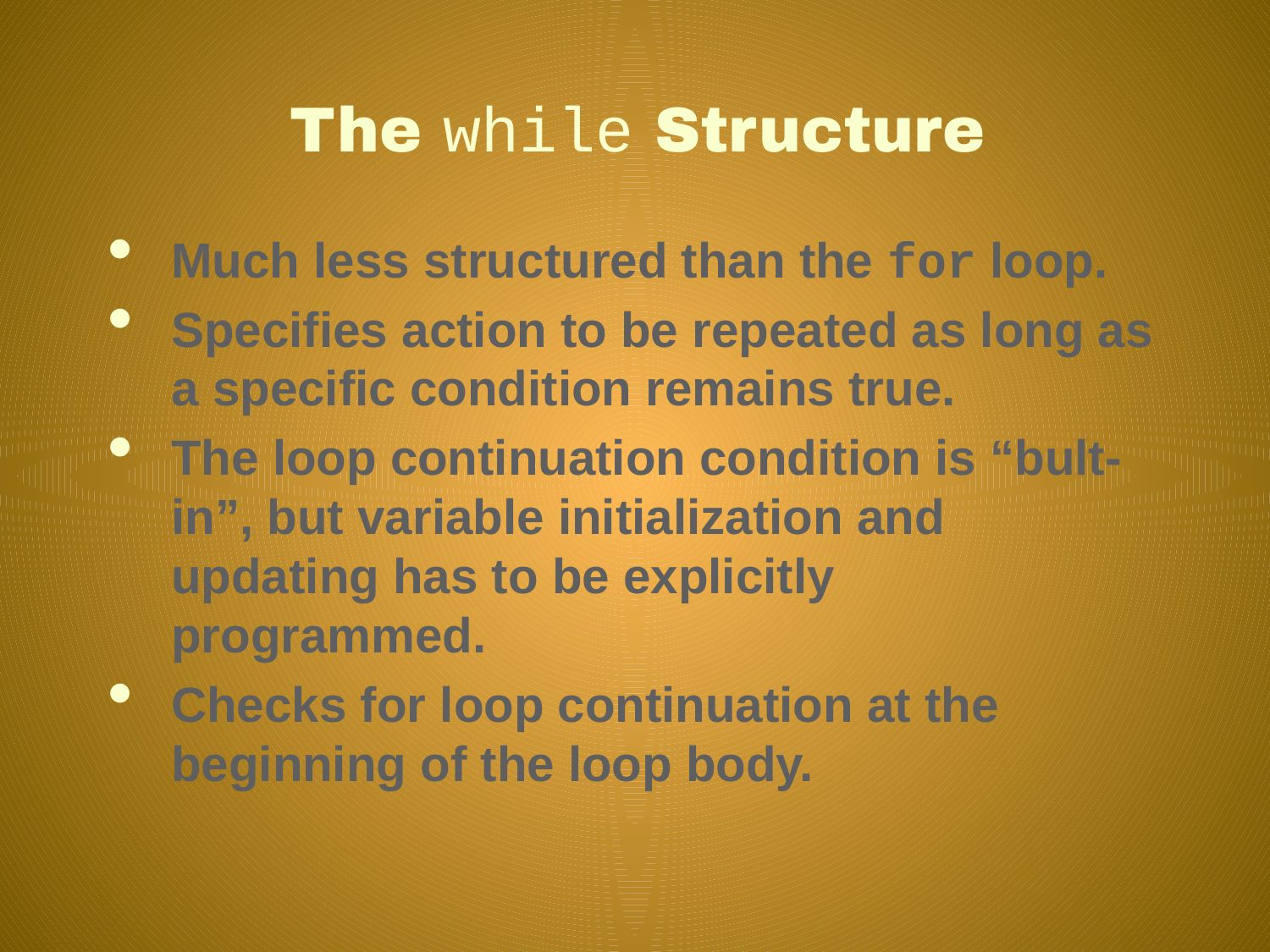

# The while Structure
Much less structured than the for loop.
Specifies action to be repeated as long as a specific condition remains true.
The loop continuation condition is “bult-in”, but variable initialization and updating has to be explicitly programmed.
Checks for loop continuation at the beginning of the loop body.